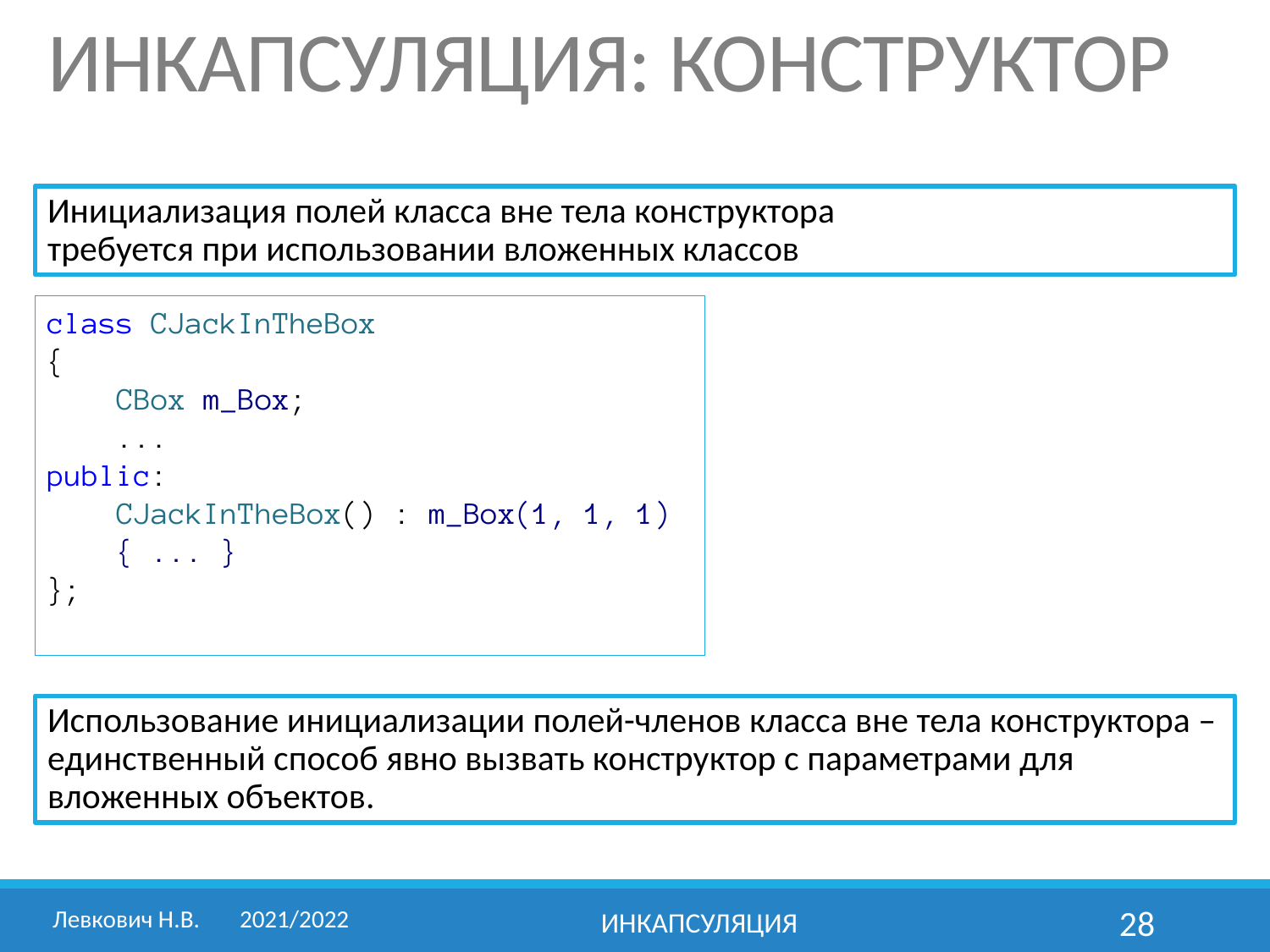

# ИНКАПСУЛЯЦИЯ: КОНСТРУКТОР

Инициализация полей класса вне тела конструктора
требуется при использовании вложенных классов
class CJackInTheBox
{
    CBox m_Box;
    ...
public:
    CJackInTheBox() : m_Box(1, 1, 1)
    { ... }
};
Использование инициализации полей-членов класса вне тела конструктора – единственный способ явно вызвать конструктор с параметрами для вложенных объектов.
Левкович Н.В.	2021/2022
Инкапсуляция
28